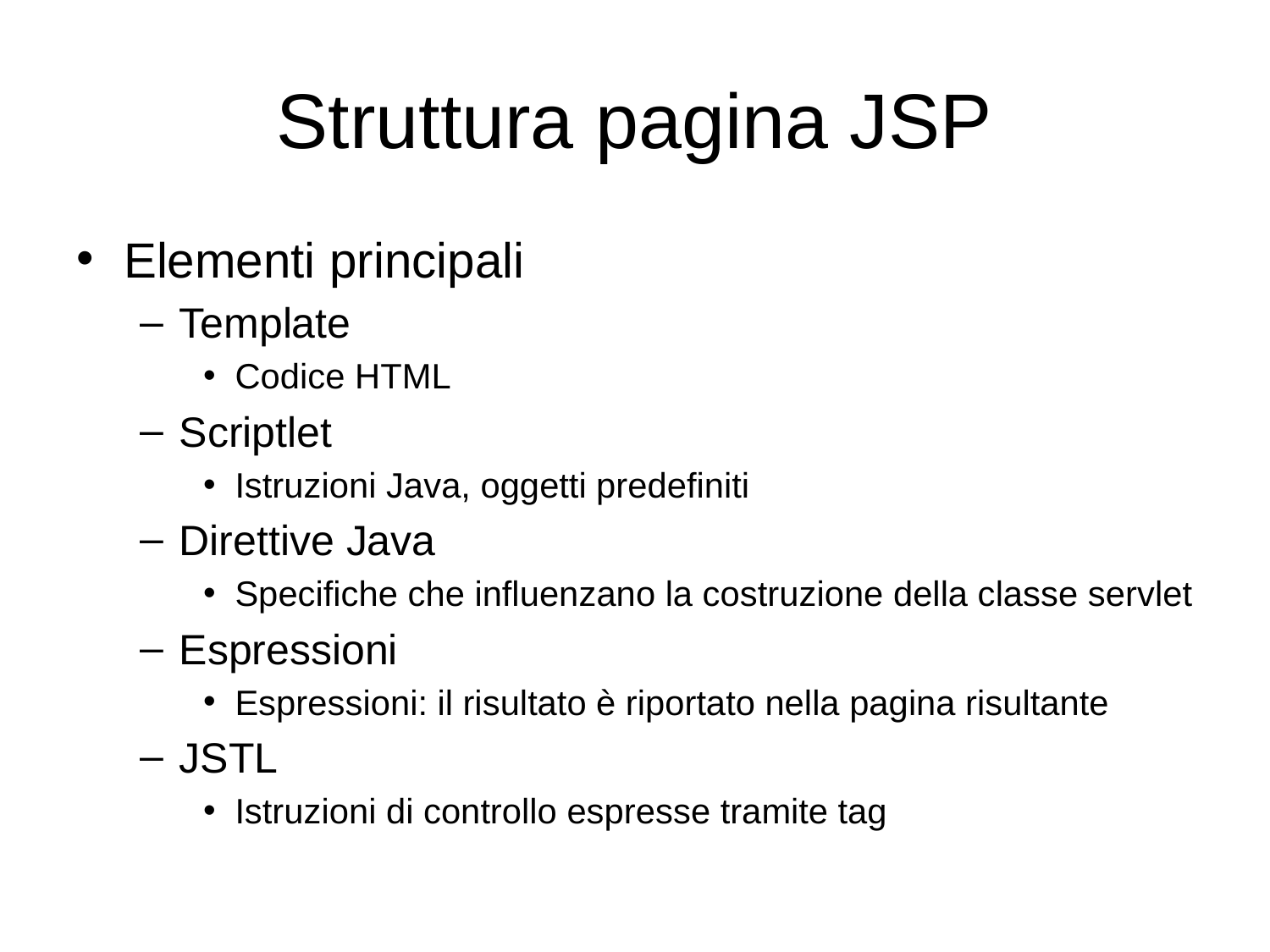

# Struttura pagina JSP
Elementi principali
Template
Codice HTML
Scriptlet
Istruzioni Java, oggetti predefiniti
Direttive Java
Specifiche che influenzano la costruzione della classe servlet
Espressioni
Espressioni: il risultato è riportato nella pagina risultante
JSTL
Istruzioni di controllo espresse tramite tag